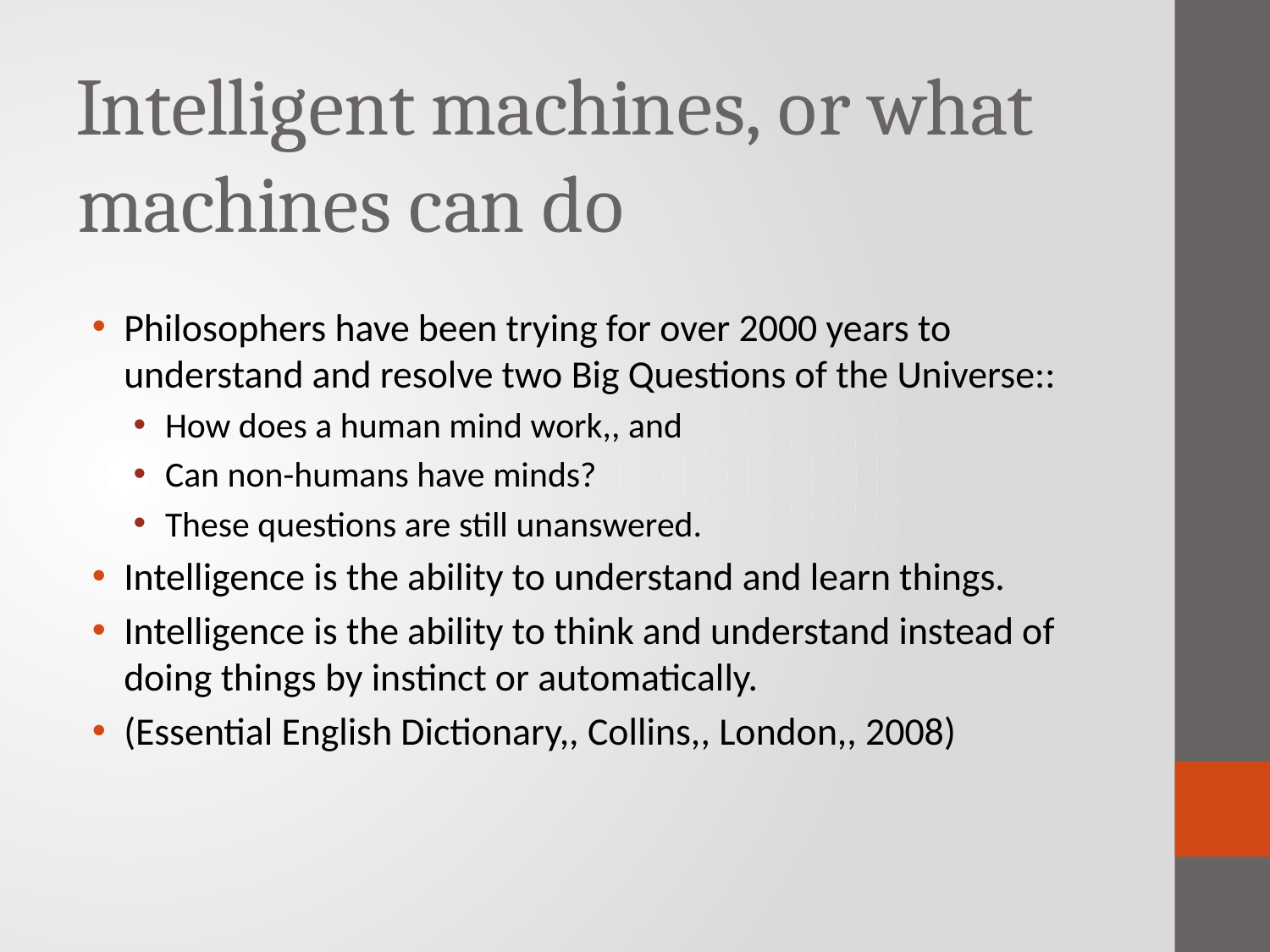

# Intelligent machines, or what machines can do
Philosophers have been trying for over 2000 years to understand and resolve two Big Questions of the Universe::
How does a human mind work,, and
Can non-humans have minds?
These questions are still unanswered.
Intelligence is the ability to understand and learn things.
Intelligence is the ability to think and understand instead of doing things by instinct or automatically.
(Essential English Dictionary,, Collins,, London,, 2008)